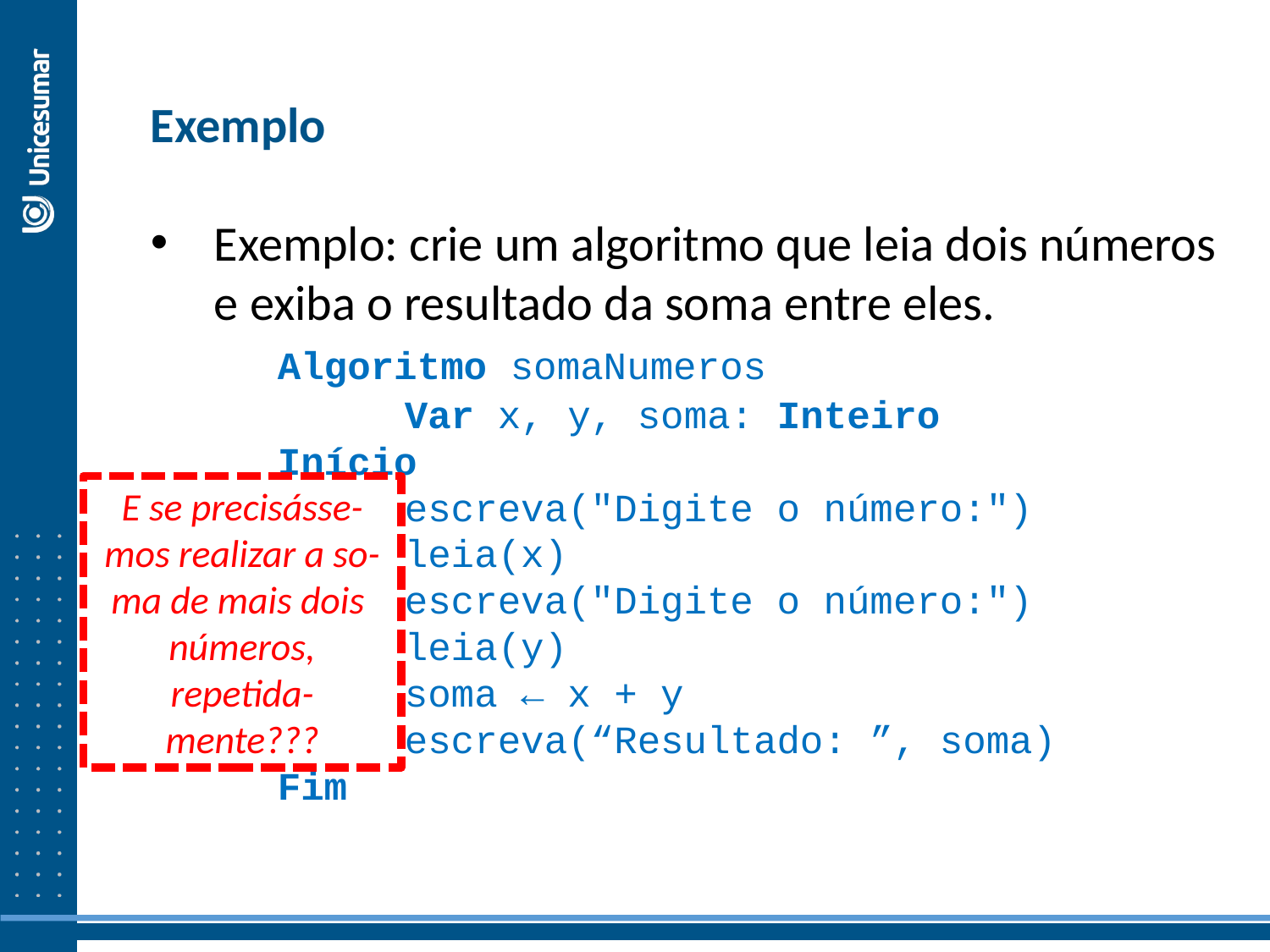

Exemplo
Exemplo: crie um algoritmo que leia dois números e exiba o resultado da soma entre eles.
	Algoritmo somaNumeros
		Var x, y, soma: Inteiro
	Início
		escreva("Digite o número:")
		leia(x)
		escreva("Digite o número:")
		leia(y)
		soma ← x + y
		escreva(“Resultado: ”, soma)
	Fim
E se precisásse-
mos realizar a so-
ma de mais dois
números, repetida-
mente???